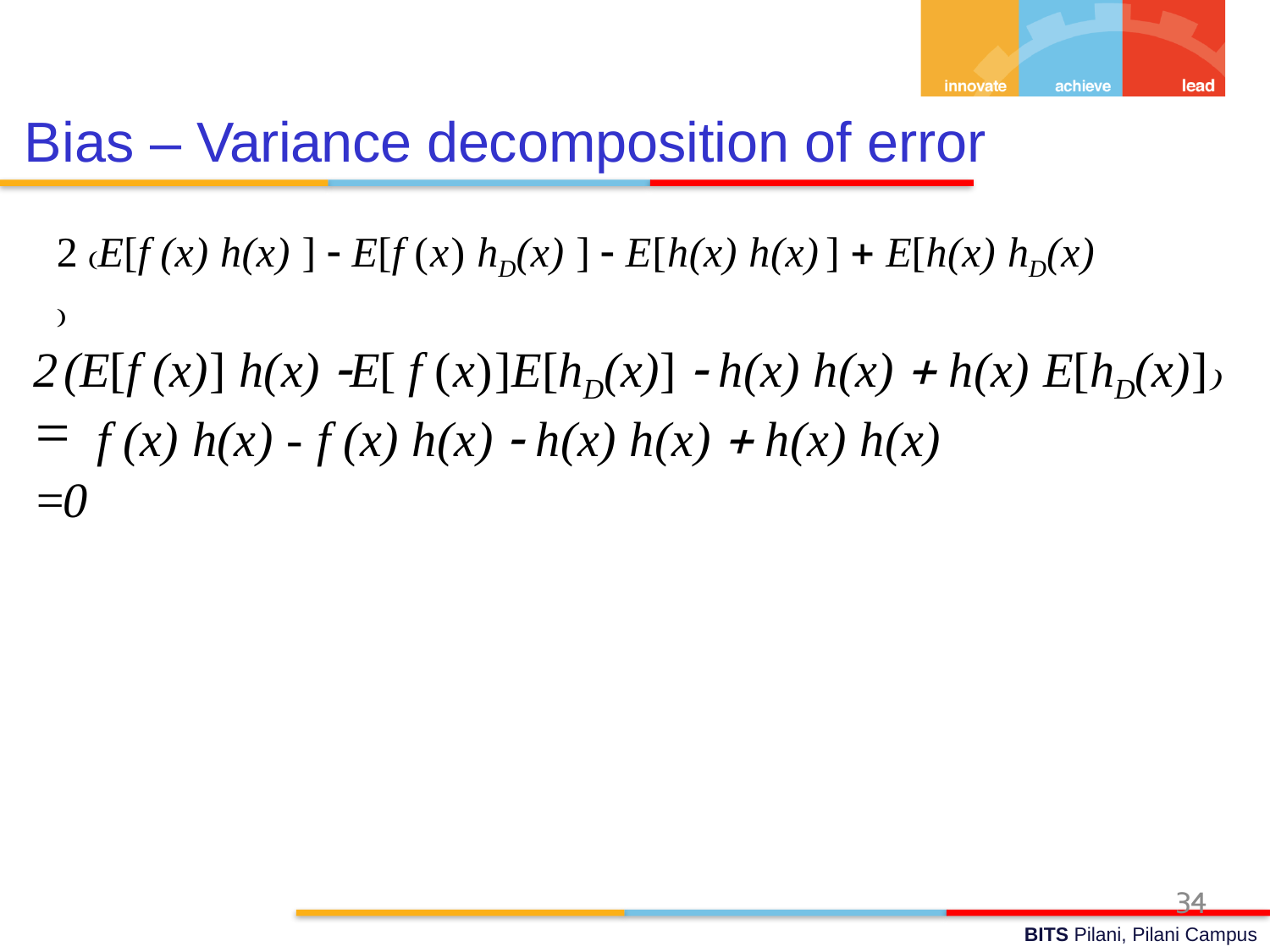

Bias – Variance decomposition of error
2 (E[f (x) h(x) ] − E[f (x) hD(x) ] − E[h(x) h(x) ] + E[h(x) hD(x) )
2 (E[f (x)] h(x) −E[ f (x)]E[hD(x)] − h(x) h(x) + h(x) E[hD(x)])
f (x) h(x) - f (x) h(x) − h(x) h(x) + h(x) h(x)
=0

34